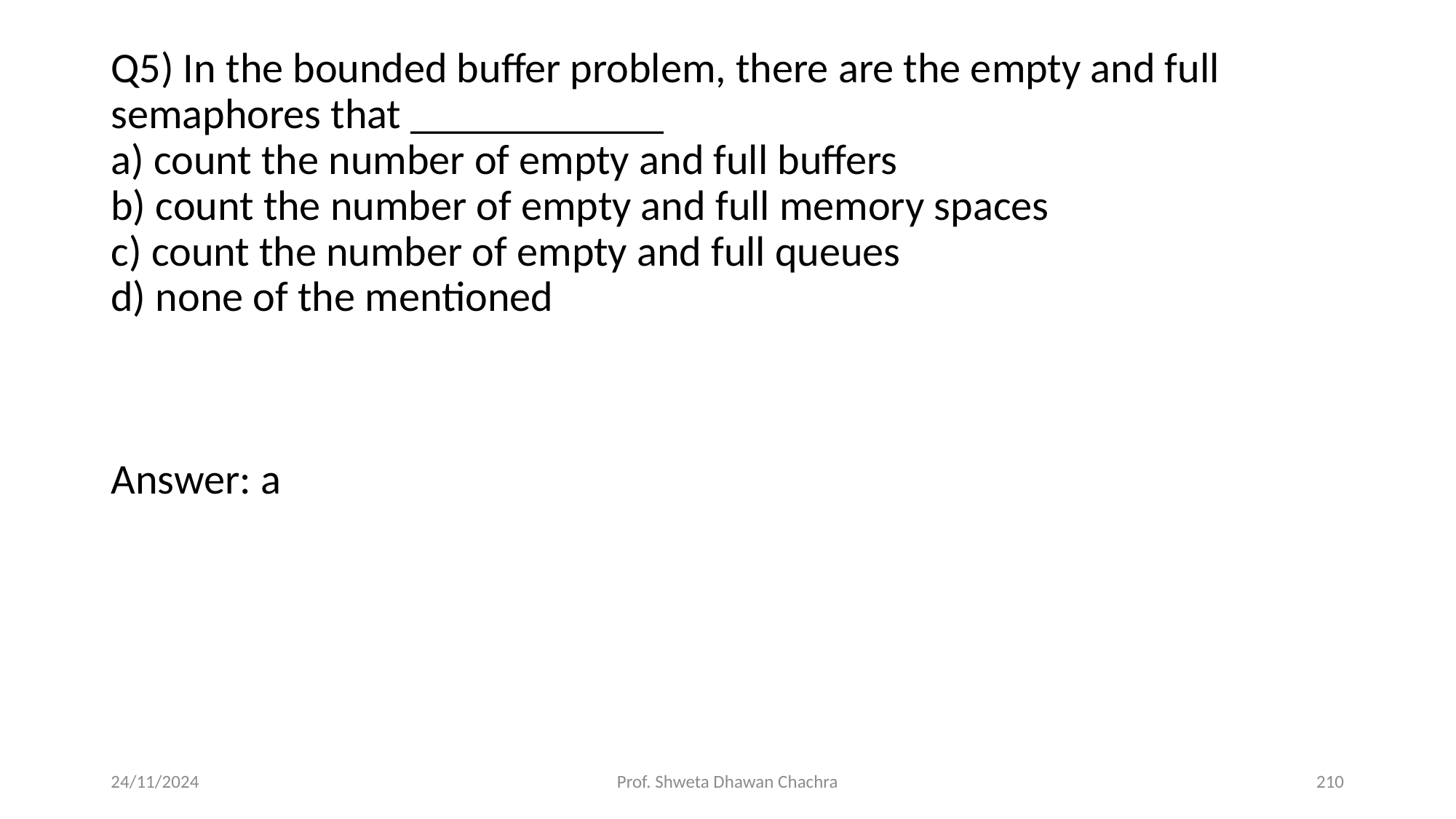

Q5) In the bounded buffer problem, there are the empty and full semaphores that ____________
a) count the number of empty and full buffers
b) count the number of empty and full memory spaces
c) count the number of empty and full queues
d) none of the mentioned

Answer: a
24/11/2024
Prof. Shweta Dhawan Chachra
210